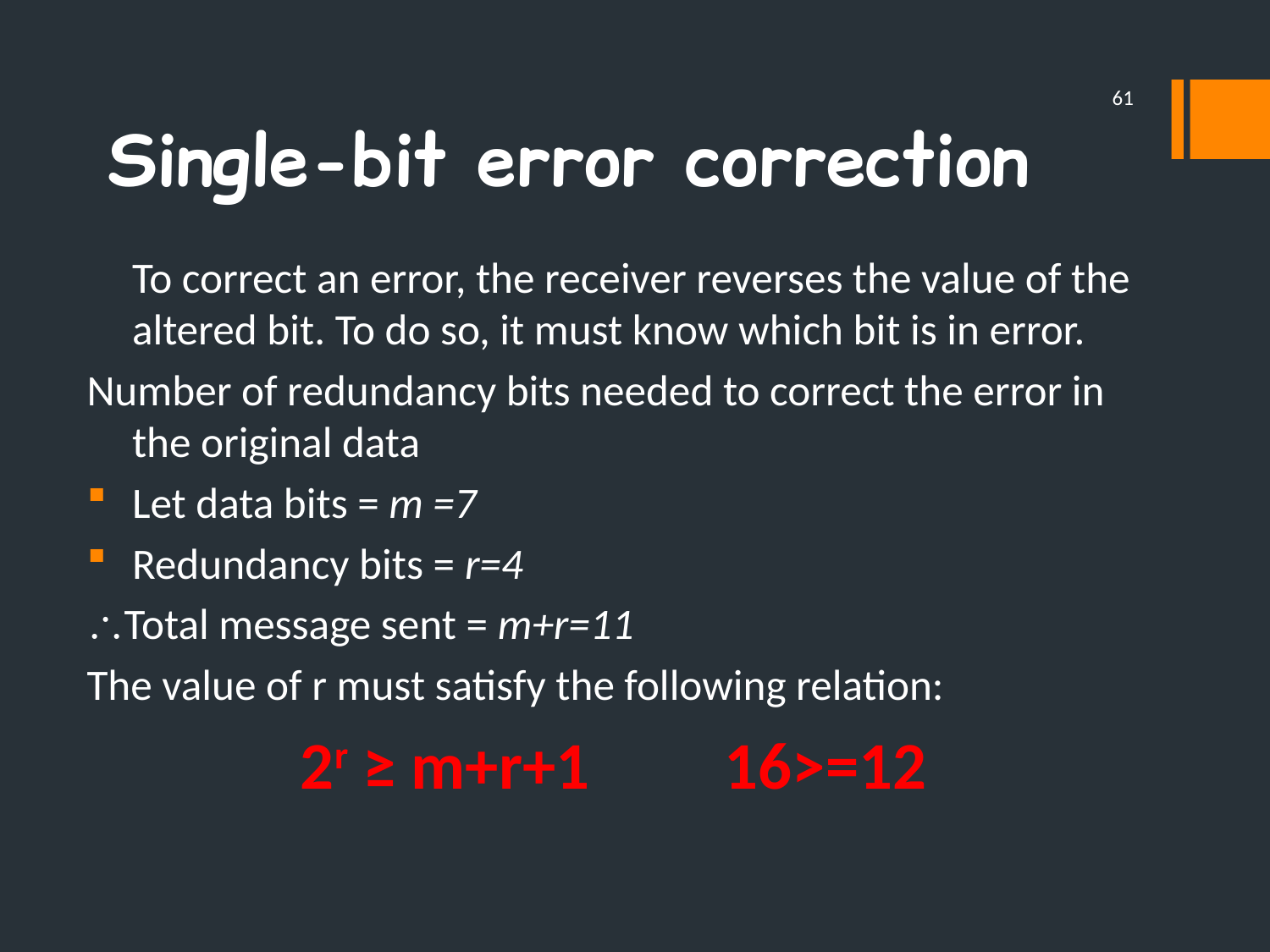

61
# Single-bit error correction
	To correct an error, the receiver reverses the value of the altered bit. To do so, it must know which bit is in error.
Number of redundancy bits needed to correct the error in the original data
Let data bits = m =7
Redundancy bits = r=4
∴Total message sent = m+r=11
The value of r must satisfy the following relation:
2r ≥ m+r+1         16>=12